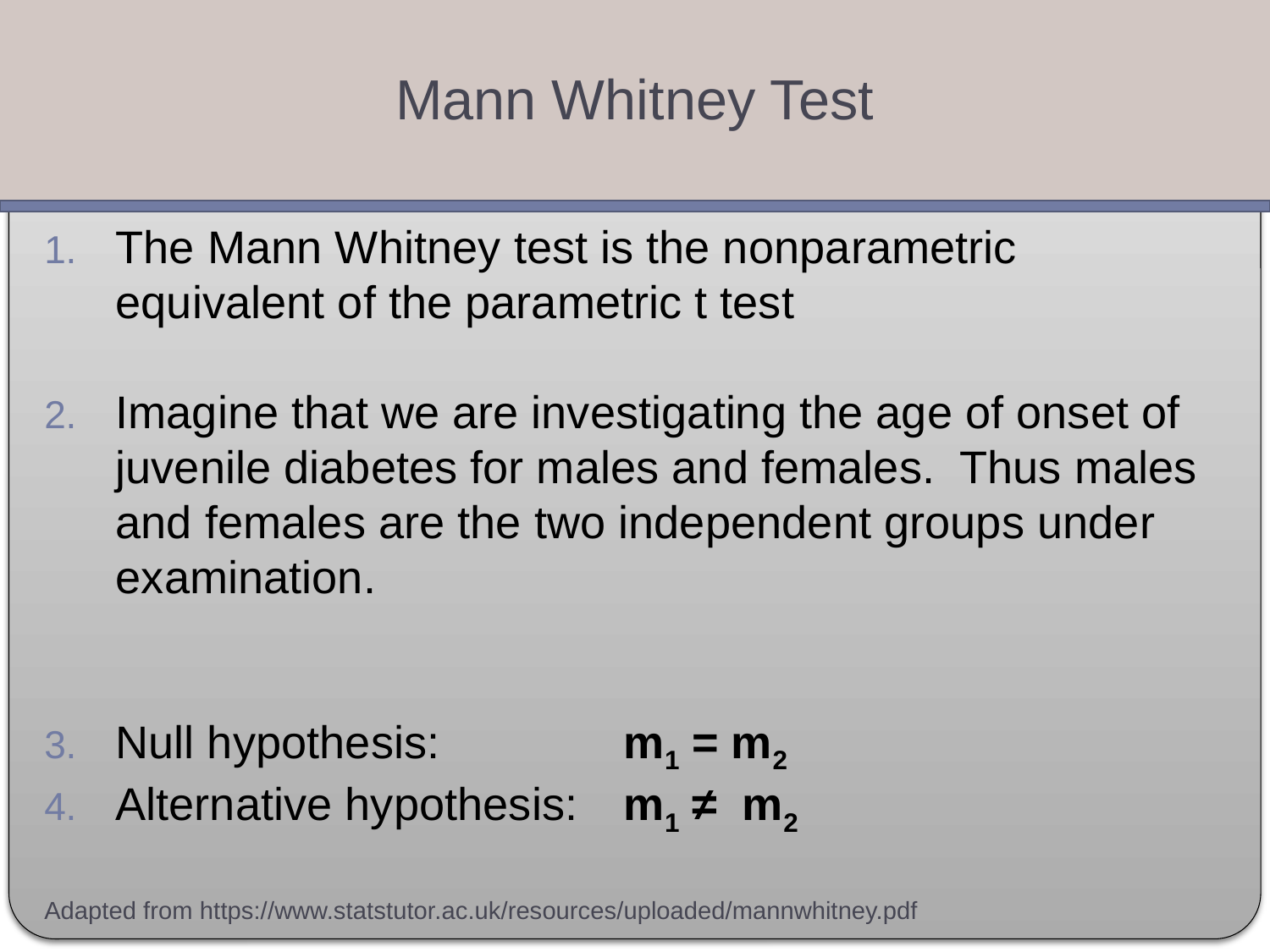

Mann Whitney Test

The Mann Whitney test is the nonparametric equivalent of the parametric t test

Imagine that we are investigating the age of onset of juvenile diabetes for males and females.  Thus males and females are the two independent groups under examination.

Null hypothesis:  		m1 = m2
Alternative hypothesis:  	m1 ≠  m2

Adapted from https://www.statstutor.ac.uk/resources/uploaded/mannwhitney.pdf